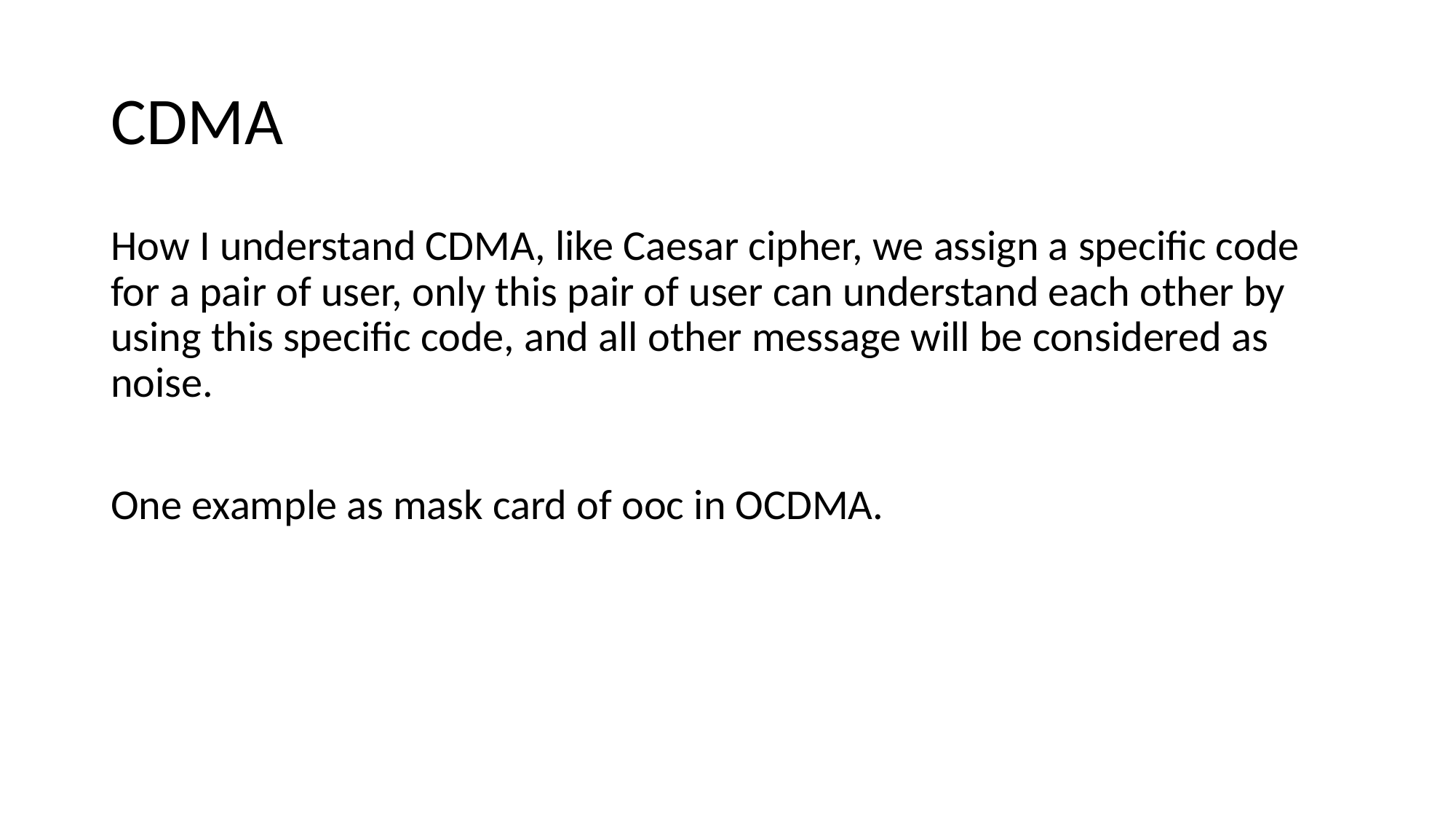

# CDMA
How I understand CDMA, like Caesar cipher, we assign a specific code for a pair of user, only this pair of user can understand each other by using this specific code, and all other message will be considered as noise.

One example as mask card of ooc in OCDMA.